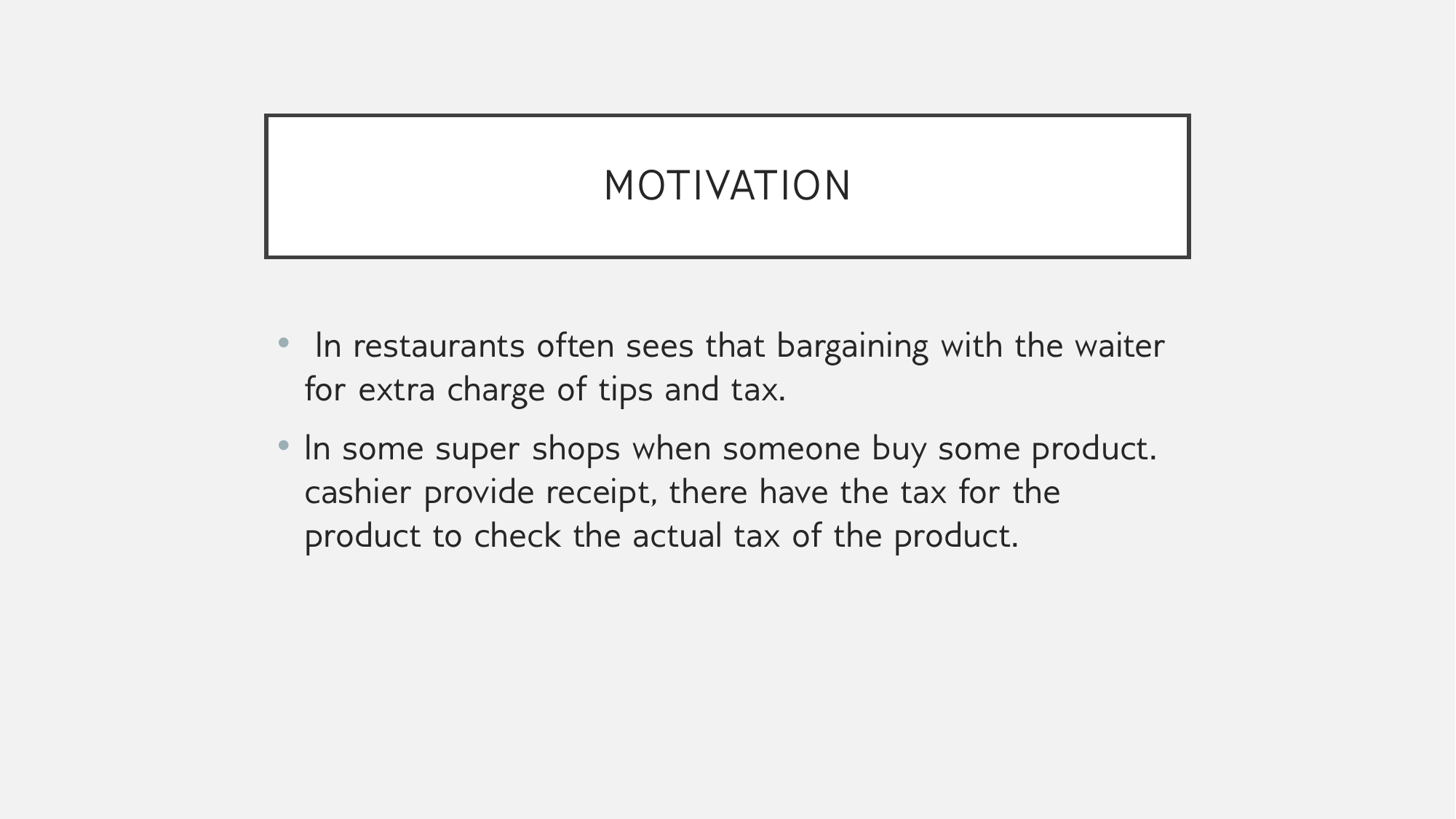

# motivation
 In restaurants often sees that bargaining with the waiter for extra charge of tips and tax.
In some super shops when someone buy some product. cashier provide receipt, there have the tax for the product to check the actual tax of the product.